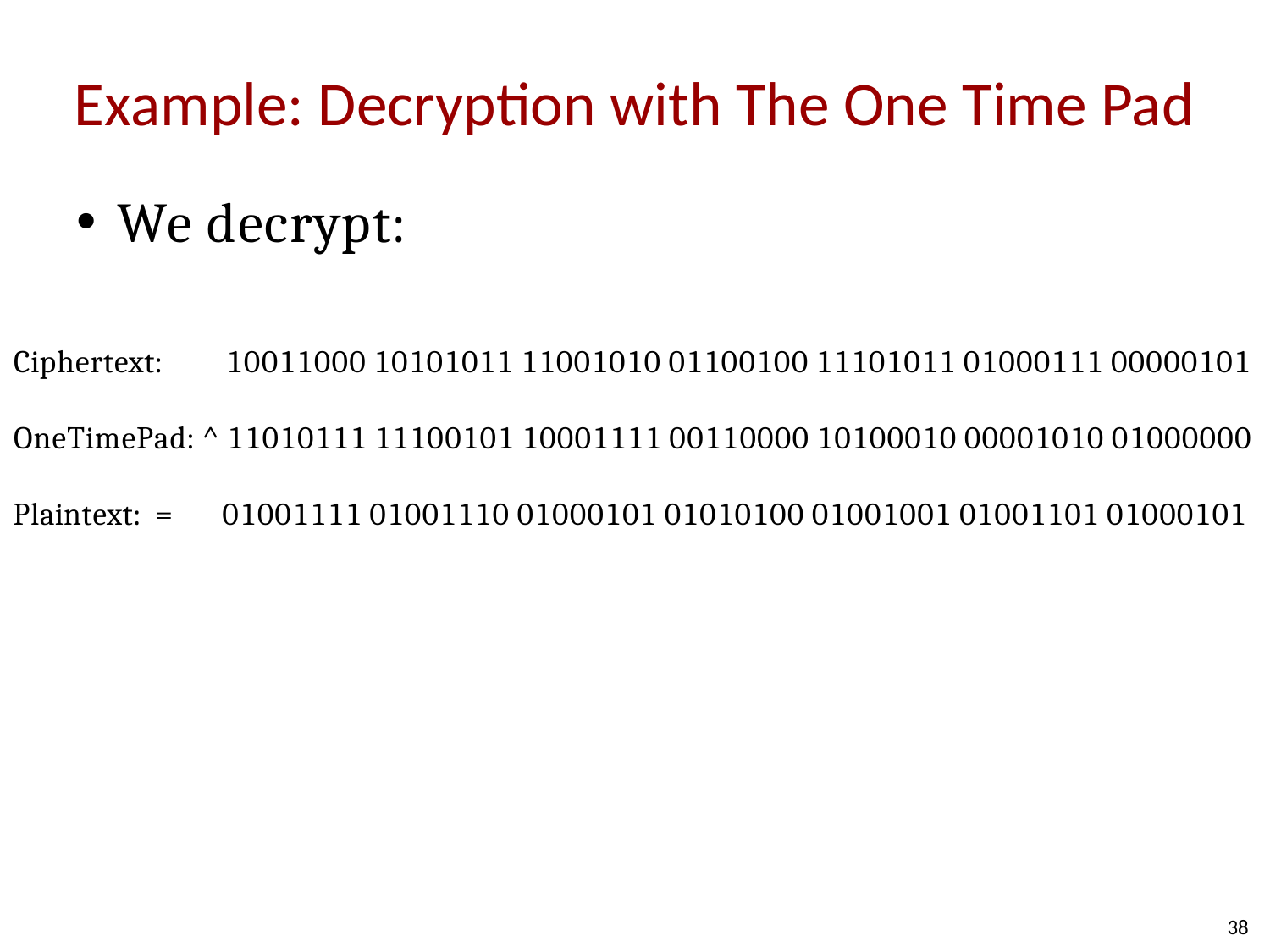

# Example: Decryption with The One Time Pad
We decrypt:
Ciphertext:         10011000 10101011 11001010 01100100 11101011 01000111 00000101

OneTimePad: ^ 11010111 11100101 10001111 00110000 10100010 00001010 01000000

Plaintext:  =       01001111 01001110 01000101 01010100 01001001 01001101 01000101
38